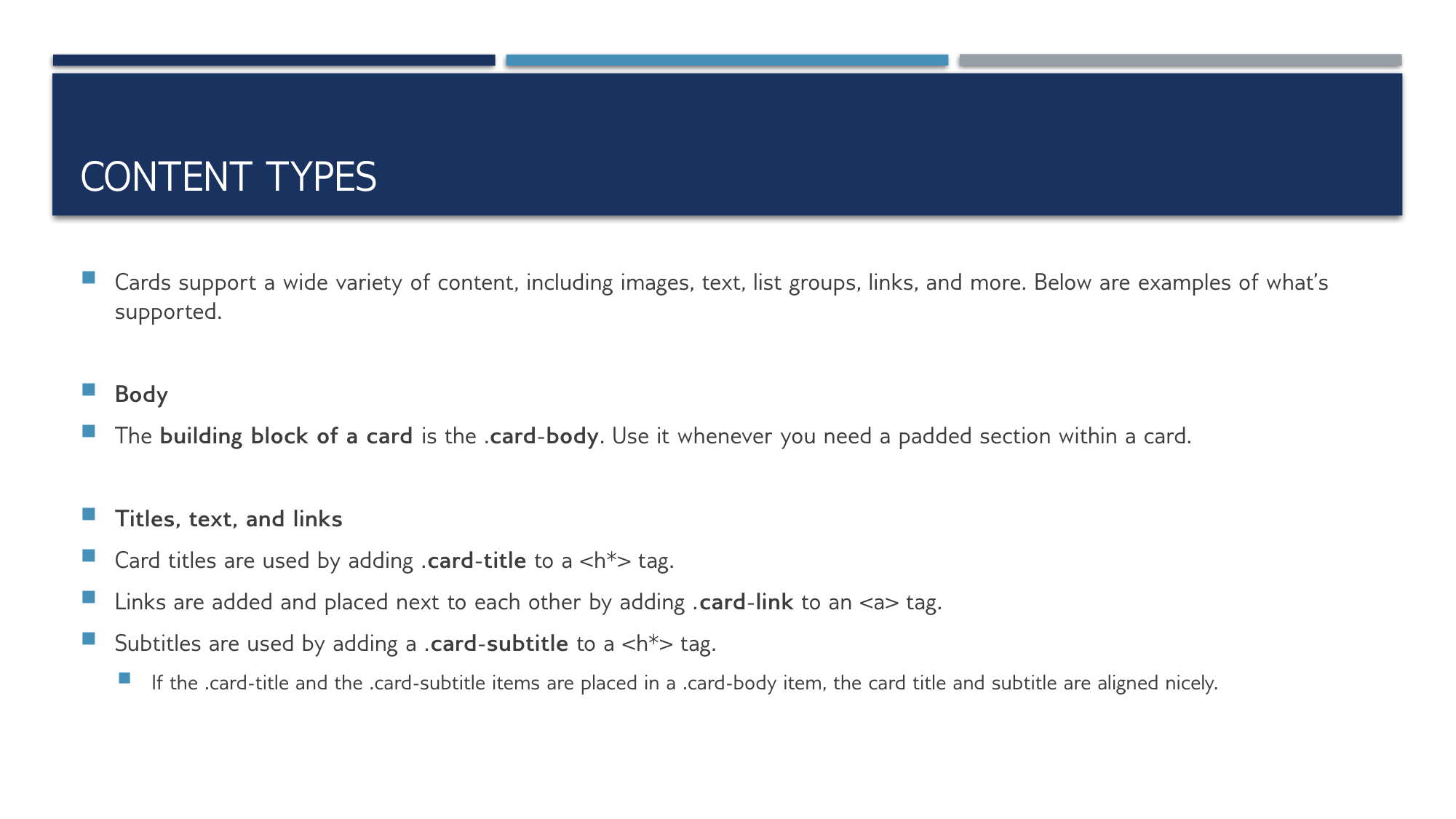

# Content types
Cards support a wide variety of content, including images, text, list groups, links, and more. Below are examples of what’s supported.

Body
The building block of a card is the .card-body. Use it whenever you need a padded section within a card.

Titles, text, and links
Card titles are used by adding .card-title to a <h*> tag.
Links are added and placed next to each other by adding .card-link to an <a> tag.
Subtitles are used by adding a .card-subtitle to a <h*> tag.
If the .card-title and the .card-subtitle items are placed in a .card-body item, the card title and subtitle are aligned nicely.